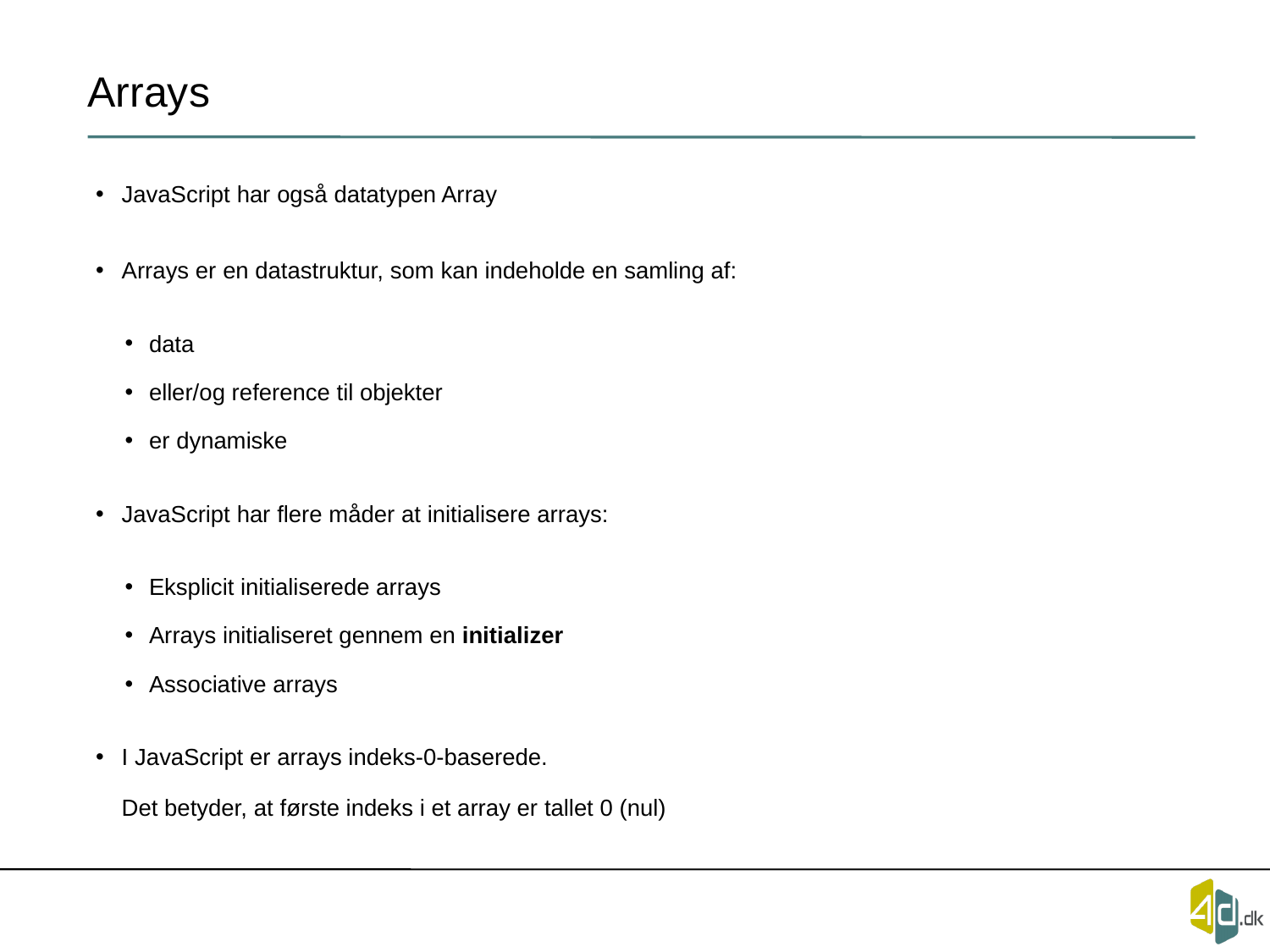

# Arrays
JavaScript har også datatypen Array
Arrays er en datastruktur, som kan indeholde en samling af:
data
eller/og reference til objekter
er dynamiske
JavaScript har flere måder at initialisere arrays:
Eksplicit initialiserede arrays
Arrays initialiseret gennem en initializer
Associative arrays
I JavaScript er arrays indeks-0-baserede.
Det betyder, at første indeks i et array er tallet 0 (nul)